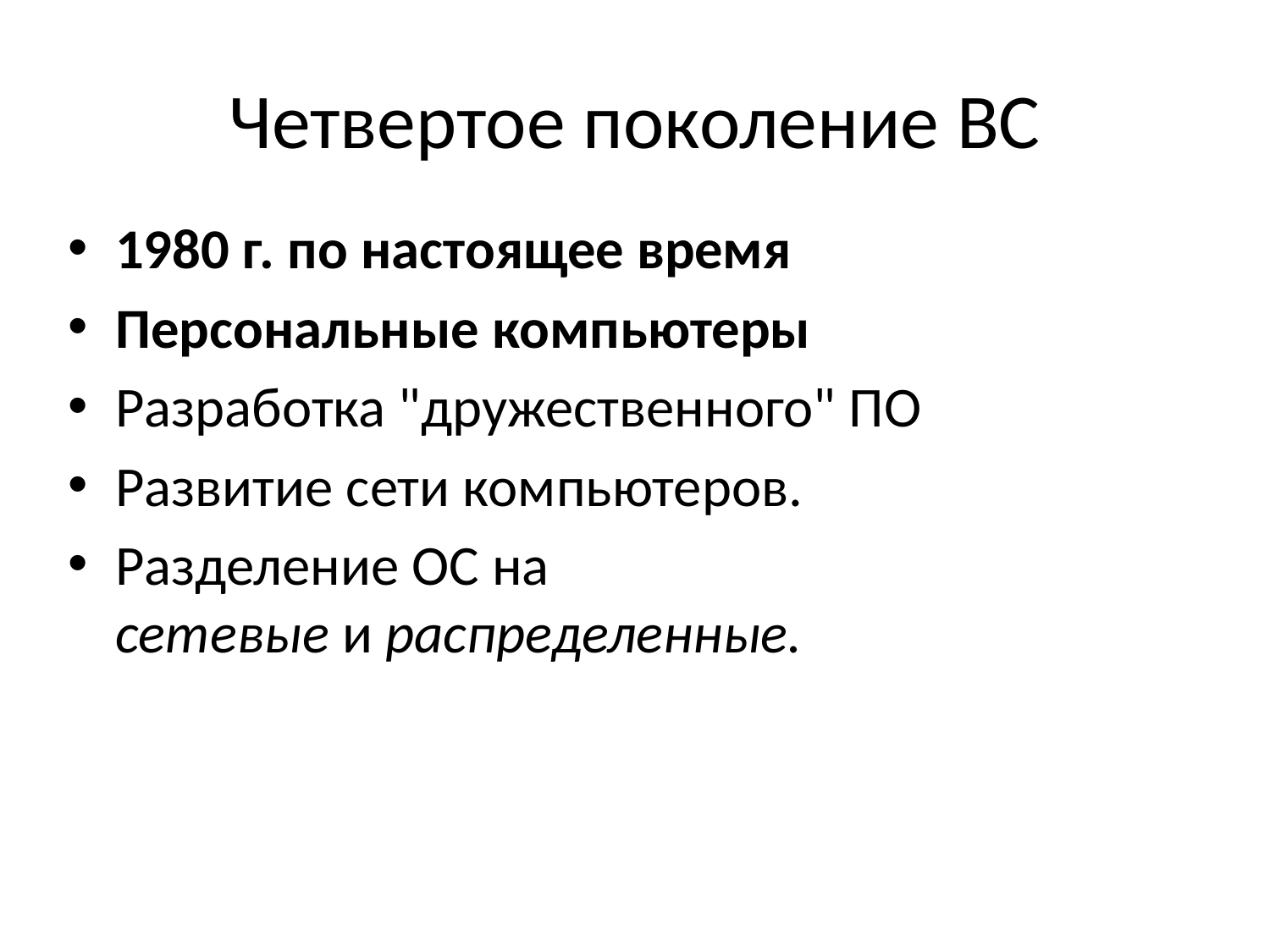

# Четвертое поколение ВС
1980 г. по настоящее время
Персональные компьютеры
Разработка "дружественного" ПО
Развитие сети компьютеров.
Разделение ОС на сетевые и распределенные.